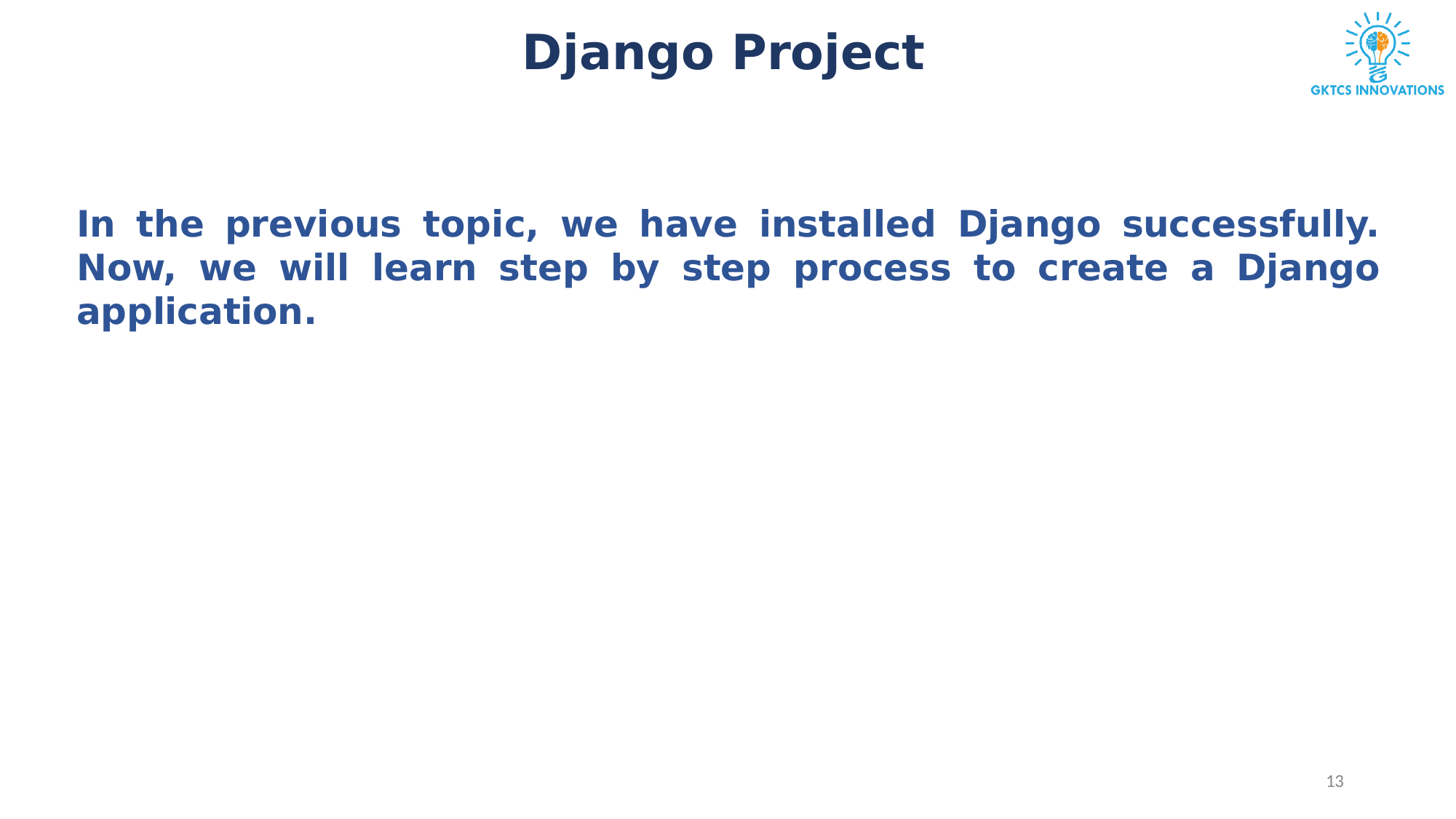

# Django Project
In the previous topic, we have installed Django successfully. Now, we will learn step by step process to create a Django application.
13